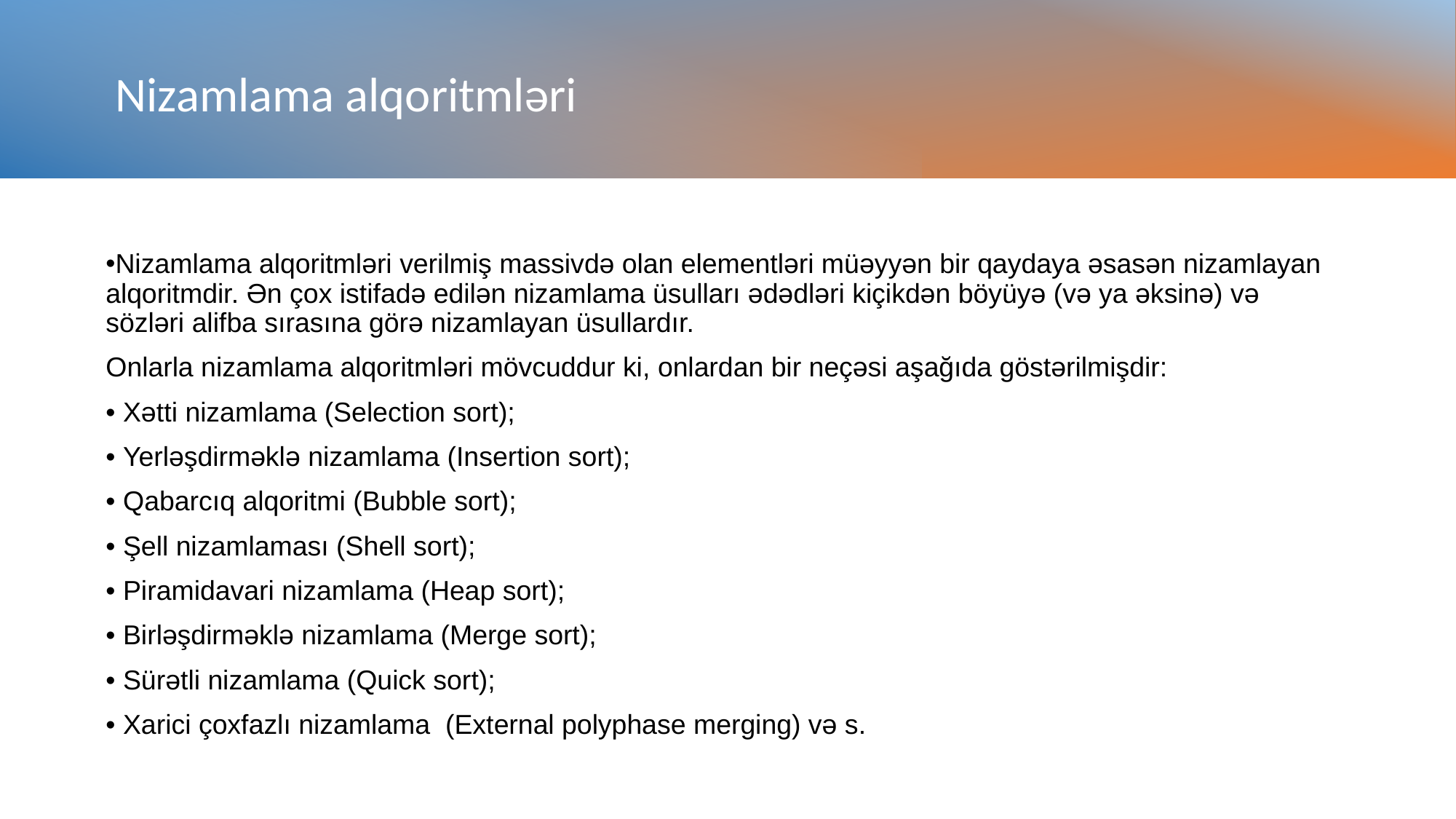

# Nizamlama alqoritmləri
Nizamlama alqoritmləri verilmiş massivdə olan elementləri müəyyən bir qaydaya əsasən nizamlayan alqoritmdir. Ən çox istifadə edilən nizamlama üsulları ədədləri kiçikdən böyüyə (və ya əksinə) və sözləri alifba sırasına görə nizamlayan üsullardır.
Onlarla nizamlama alqoritmləri mövcuddur ki, onlardan bir neçəsi aşağıda göstərilmişdir:
• Xətti nizamlama (Selection sort);
• Yerləşdirməklə nizamlama (Insertion sort);
• Qabarcıq alqoritmi (Bubble sort);
• Şell nizamlaması (Shell sort);
• Piramidavari nizamlama (Heap sort);
• Birləşdirməklə nizamlama (Merge sort);
• Sürətli nizamlama (Quick sort);
• Xarici çoxfazlı nizamlama  (External polyphase merging) və s.